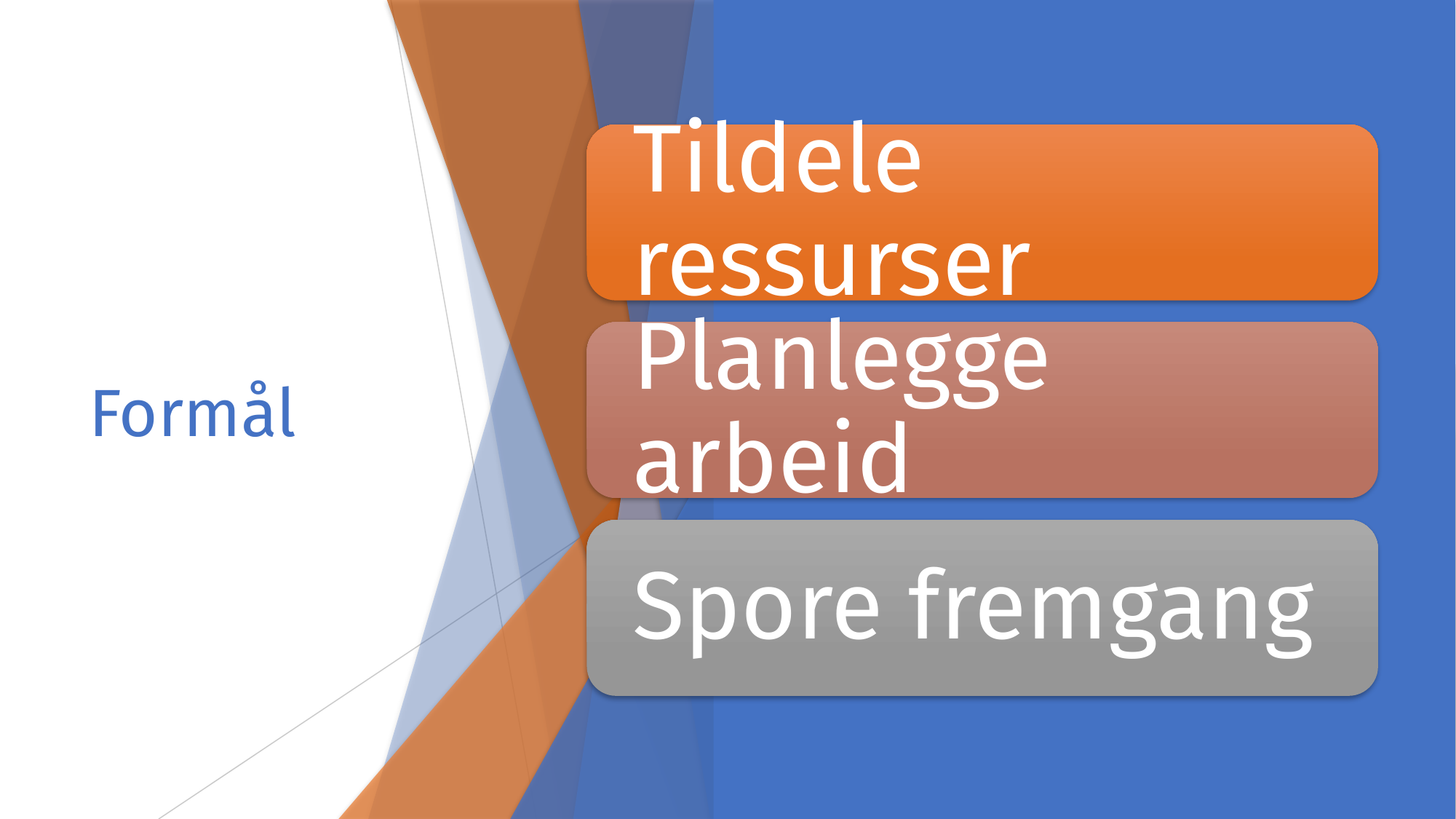

Tildele ressurser
Planlegge arbeid
Spore fremgang
# Formål